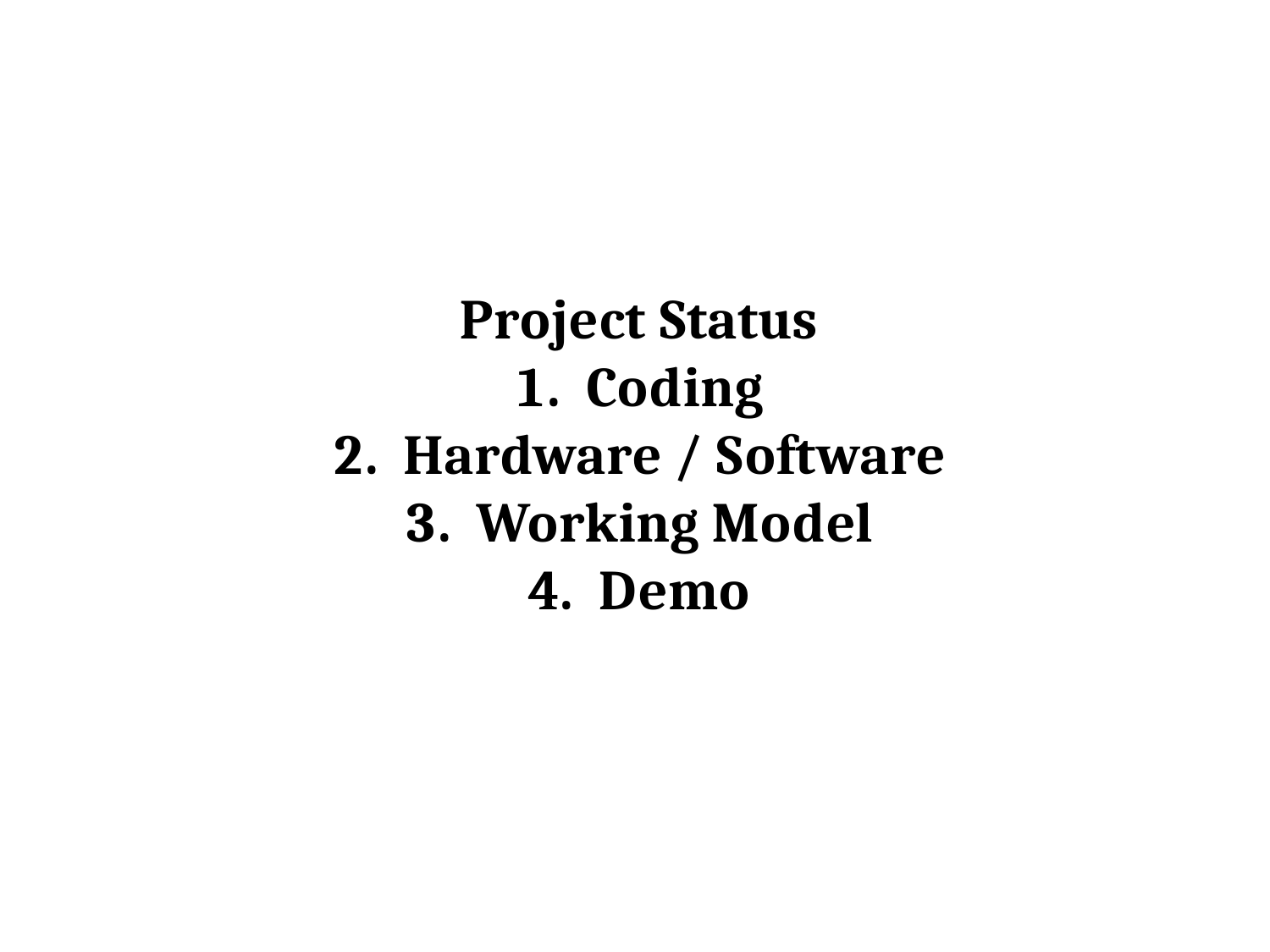

Project Status
Coding
Hardware / Software
Working Model
Demo